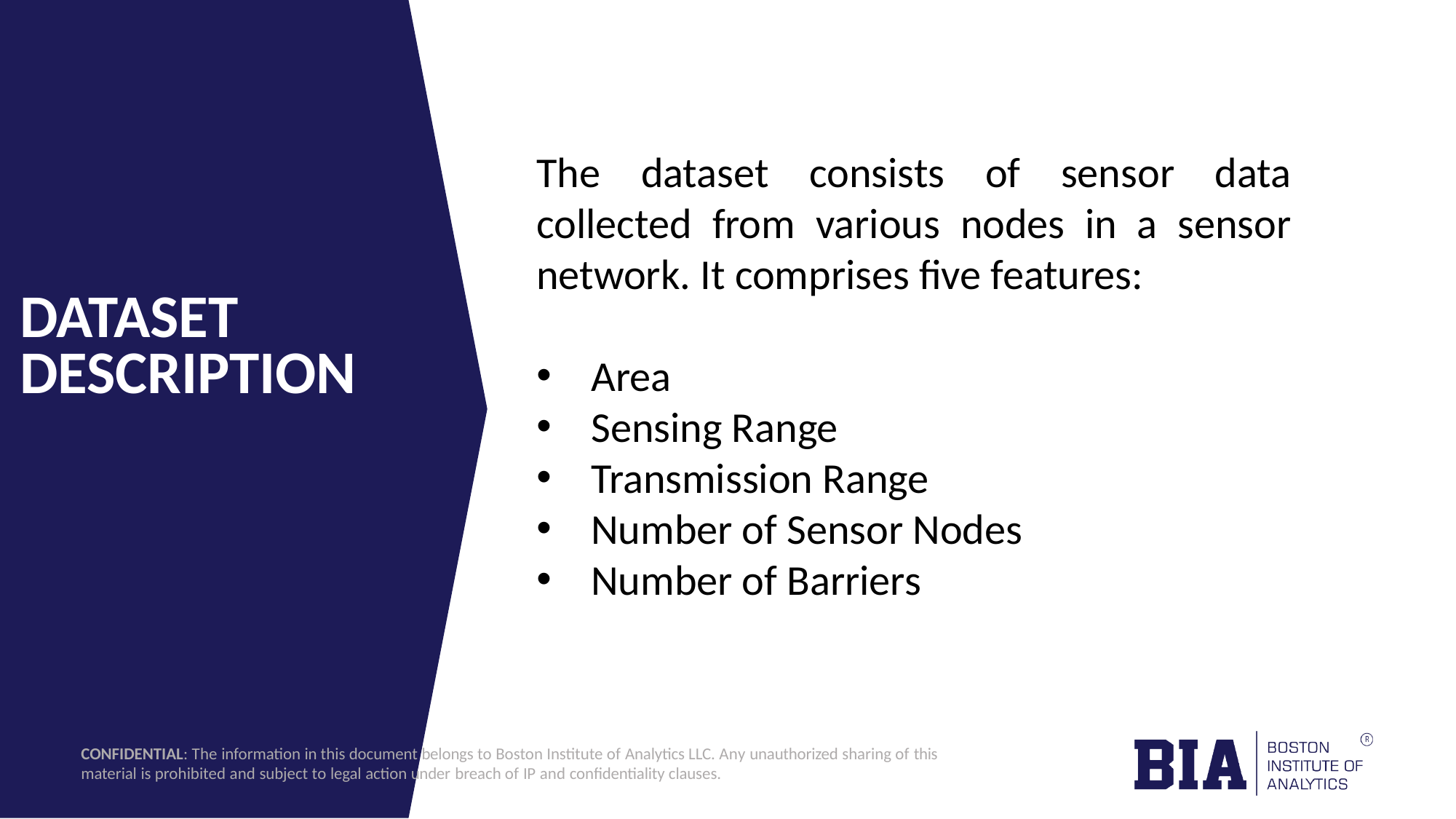

The dataset consists of sensor data collected from various nodes in a sensor network. It comprises five features:

Area
Sensing Range
Transmission Range
Number of Sensor Nodes
Number of Barriers
# DATASET DESCRIPTION
CONFIDENTIAL: The information in this document belongs to Boston Institute of Analytics LLC. Any unauthorized sharing of this
material is prohibited and subject to legal action under breach of IP and confidentiality clauses.